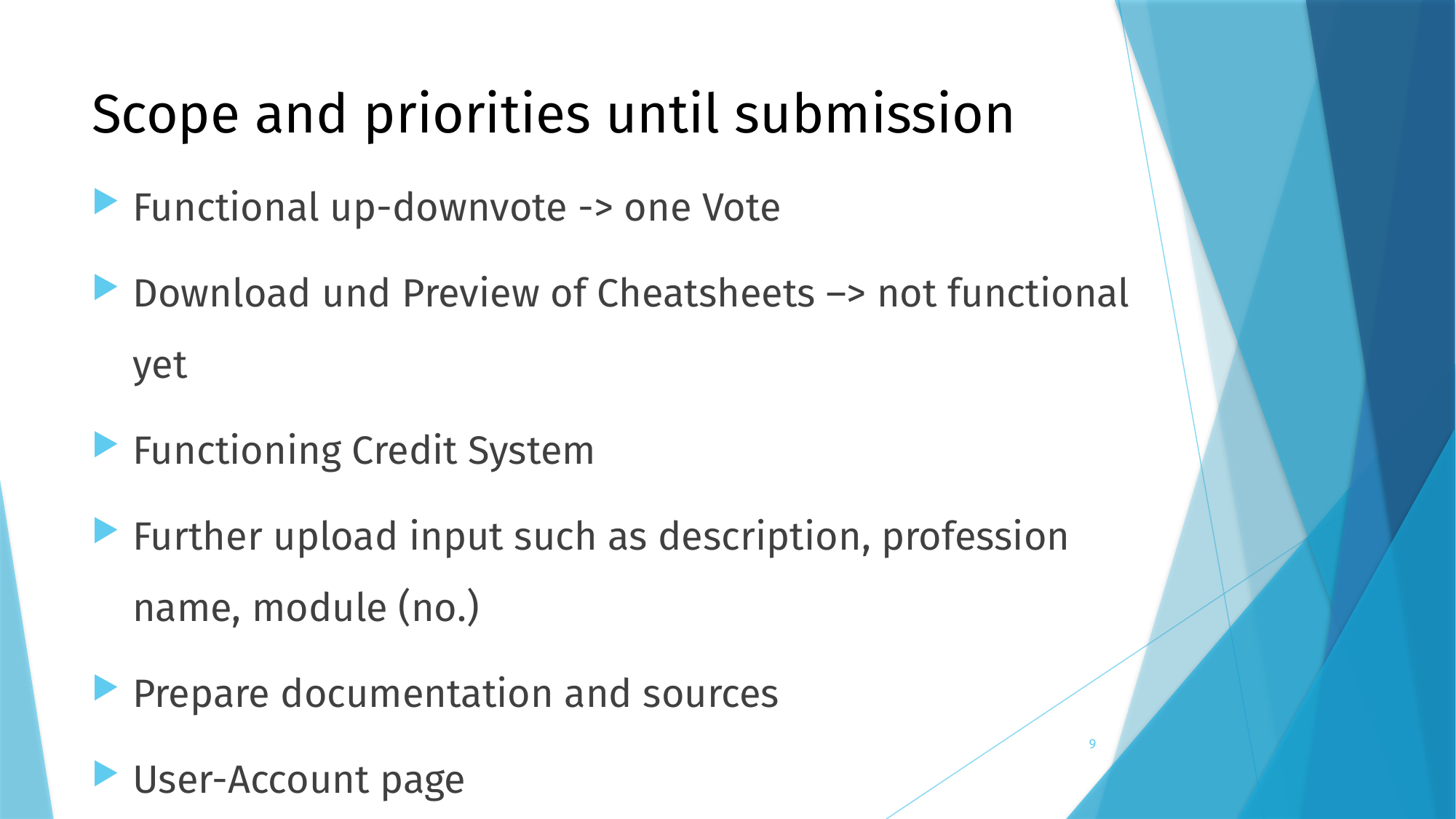

# Scope and priorities until submission
Functional up-downvote -> one Vote
Download und Preview of Cheatsheets –> not functional yet
Functioning Credit System
Further upload input such as description, profession name, module (no.)
Prepare documentation and sources
User-Account page
Make Website more visually pleasing (Bootstrap)

9